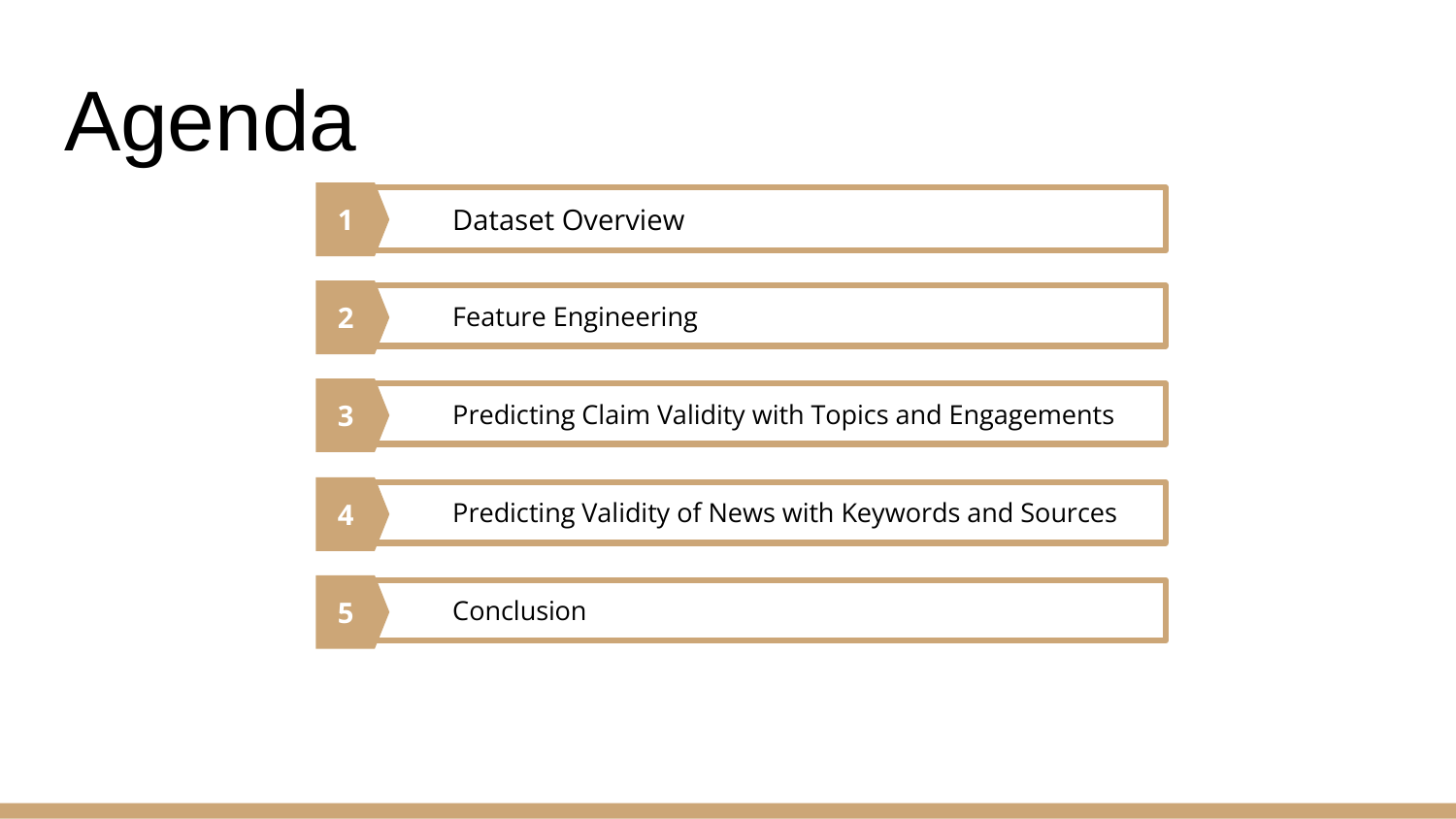

# Agenda

1
Dataset Overview

2
Feature Engineering

3
Predicting Claim Validity with Topics and Engagements

4
Predicting Validity of News with Keywords and Sources

5
Conclusion